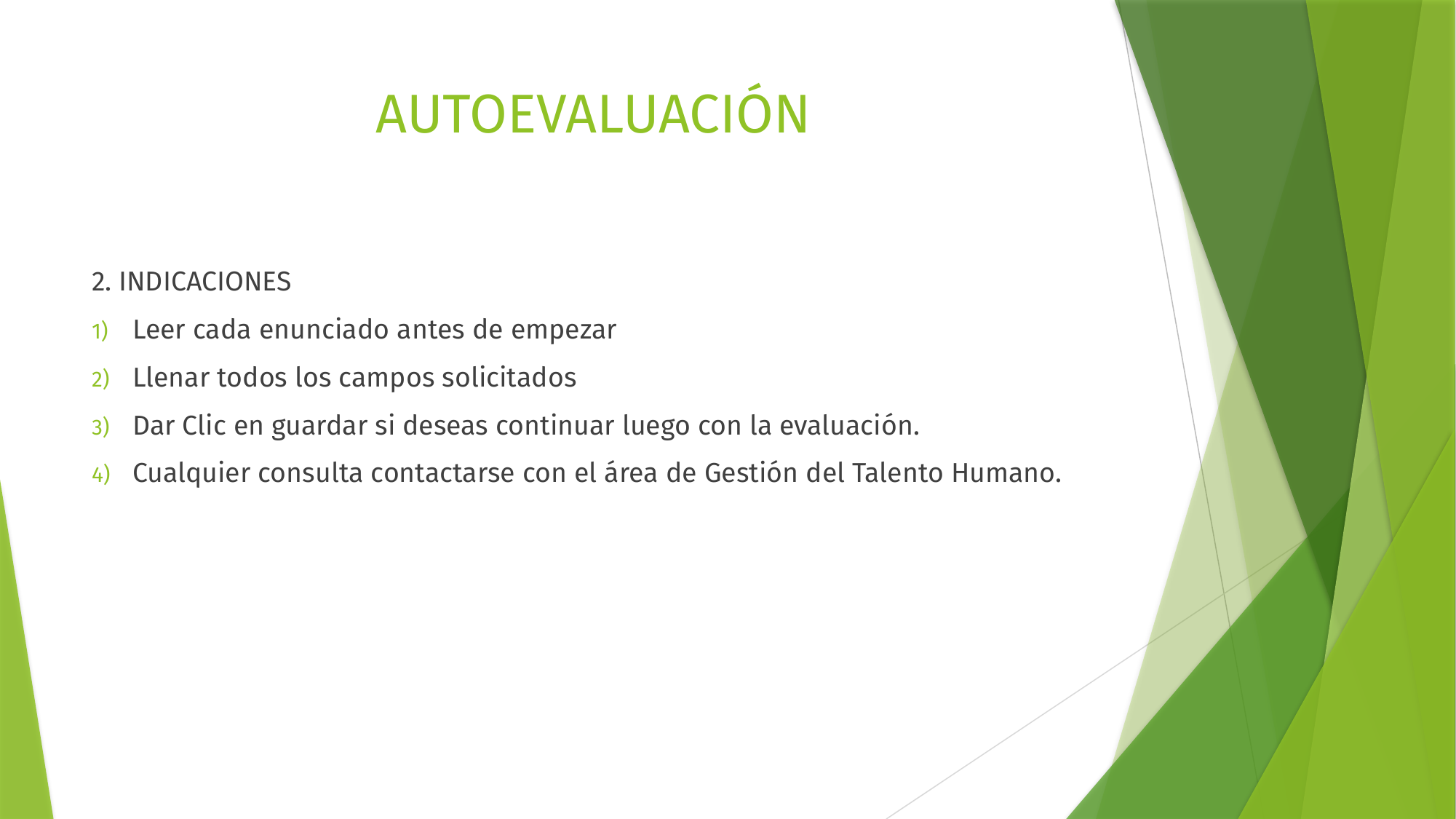

# AUTOEVALUACIÓN
2. INDICACIONES
Leer cada enunciado antes de empezar
Llenar todos los campos solicitados
Dar Clic en guardar si deseas continuar luego con la evaluación.
Cualquier consulta contactarse con el área de Gestión del Talento Humano.